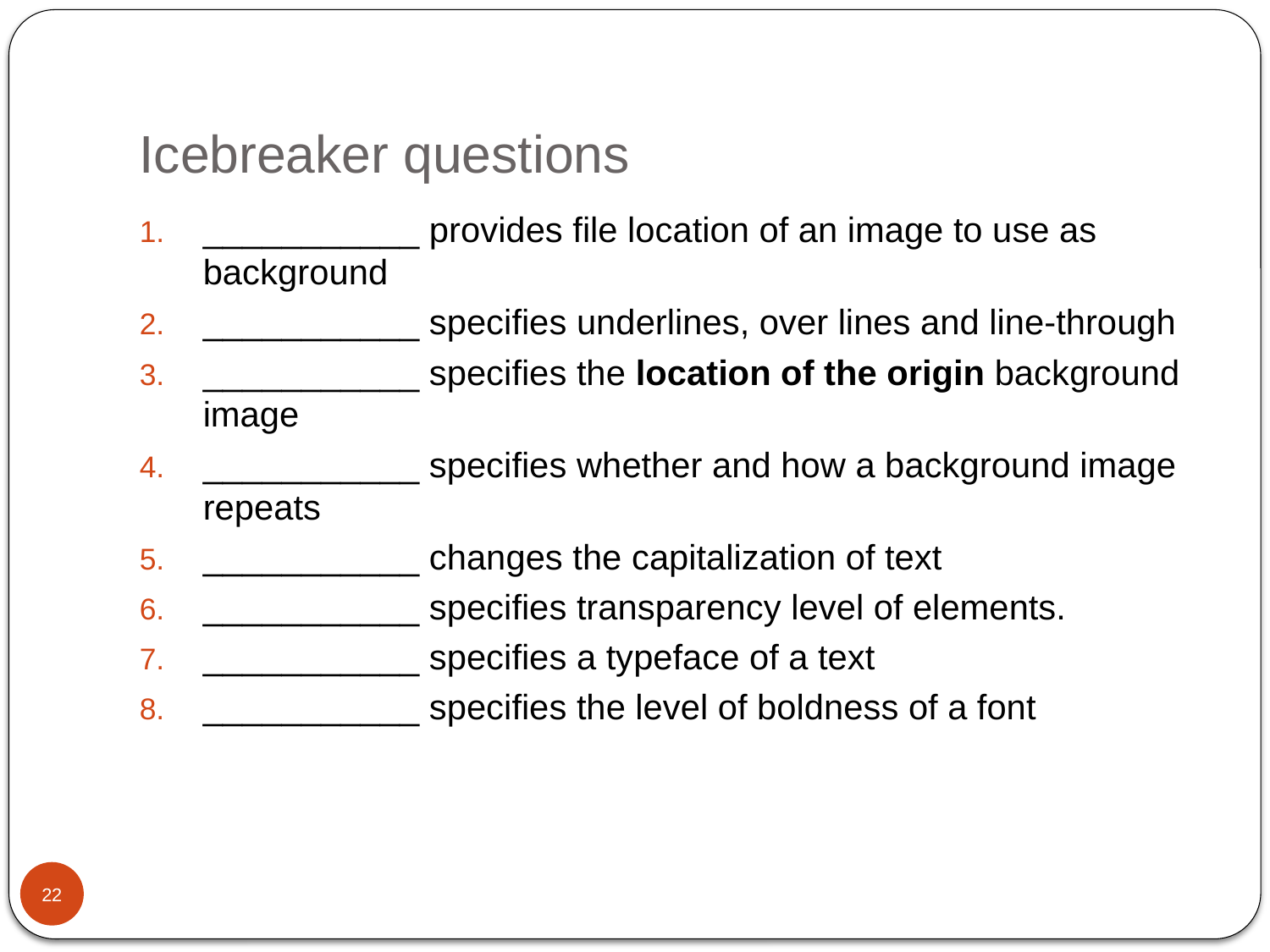

# Icebreaker questions
___________ provides file location of an image to use as background
___________ specifies underlines, over lines and line-through
___________ specifies the location of the origin background image
___________ specifies whether and how a background image repeats
___________ changes the capitalization of text
___________ specifies transparency level of elements.
___________ specifies a typeface of a text
___________ specifies the level of boldness of a font

22